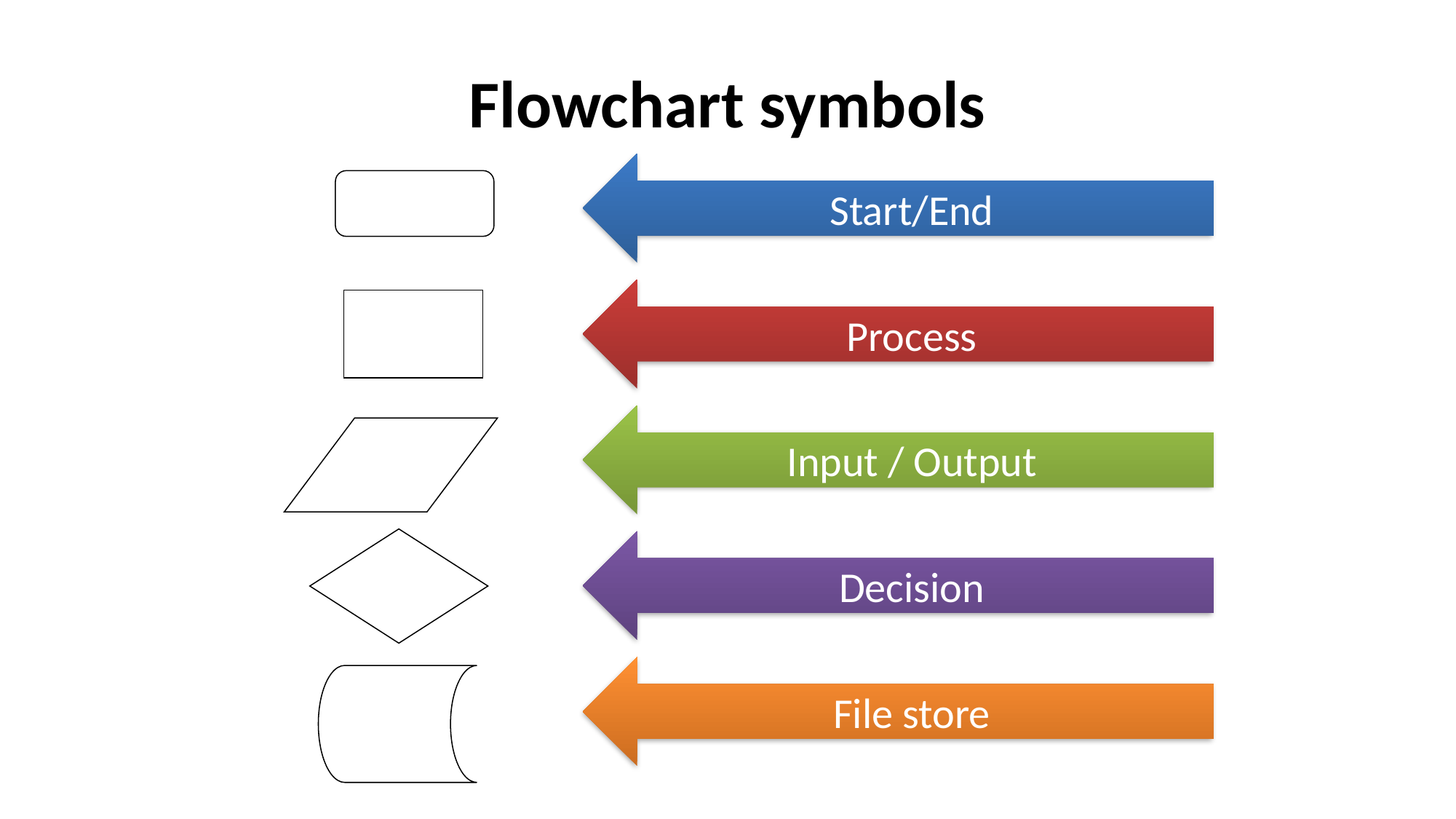

# Flowchart symbols
Start/End

Process

Input / Output

Decision
File store